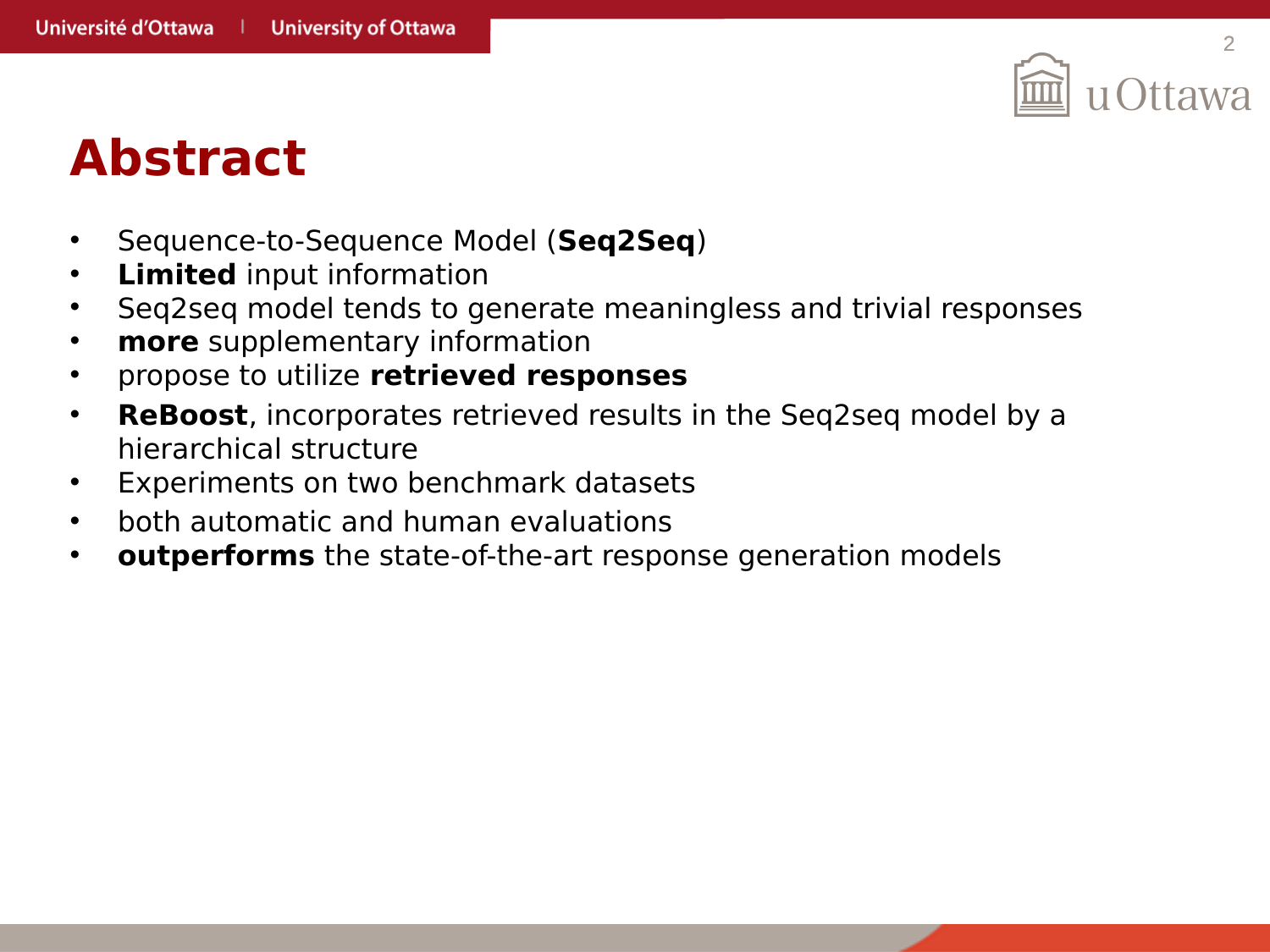

2
# Abstract
Sequence-to-Sequence Model (Seq2Seq)
Limited input information
Seq2seq model tends to generate meaningless and trivial responses
more supplementary information
propose to utilize retrieved responses
ReBoost, incorporates retrieved results in the Seq2seq model by a hierarchical structure
Experiments on two benchmark datasets
both automatic and human evaluations
outperforms the state-of-the-art response generation models